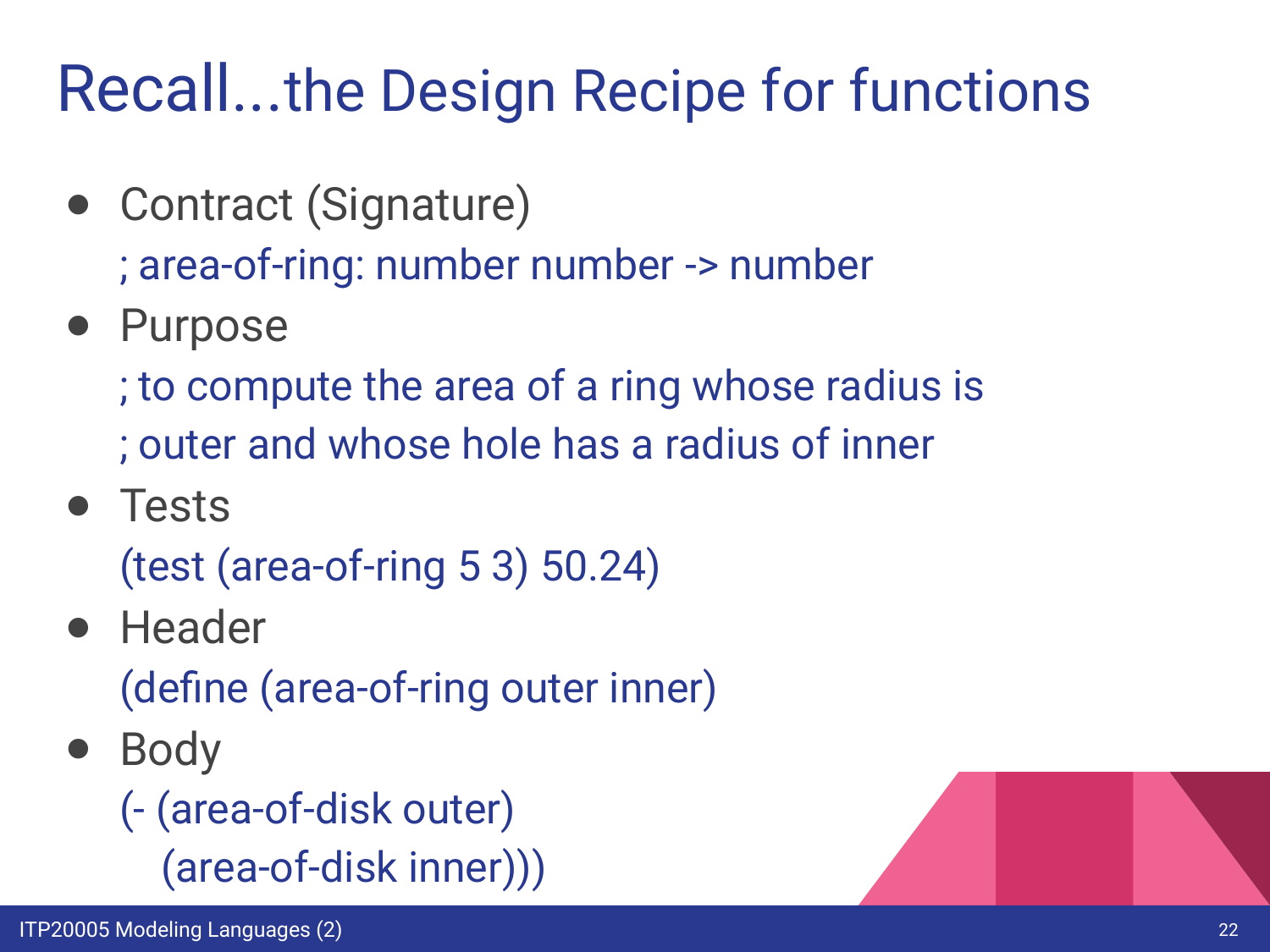

# Recall...the Design Recipe for functions
Contract (Signature)
; area-of-ring: number number -> number
Purpose
; to compute the area of a ring whose radius is
; outer and whose hole has a radius of inner
Tests
(test (area-of-ring 5 3) 50.24)
Header
(define (area-of-ring outer inner)
Body
(- (area-of-disk outer)
    (area-of-disk inner)))
22